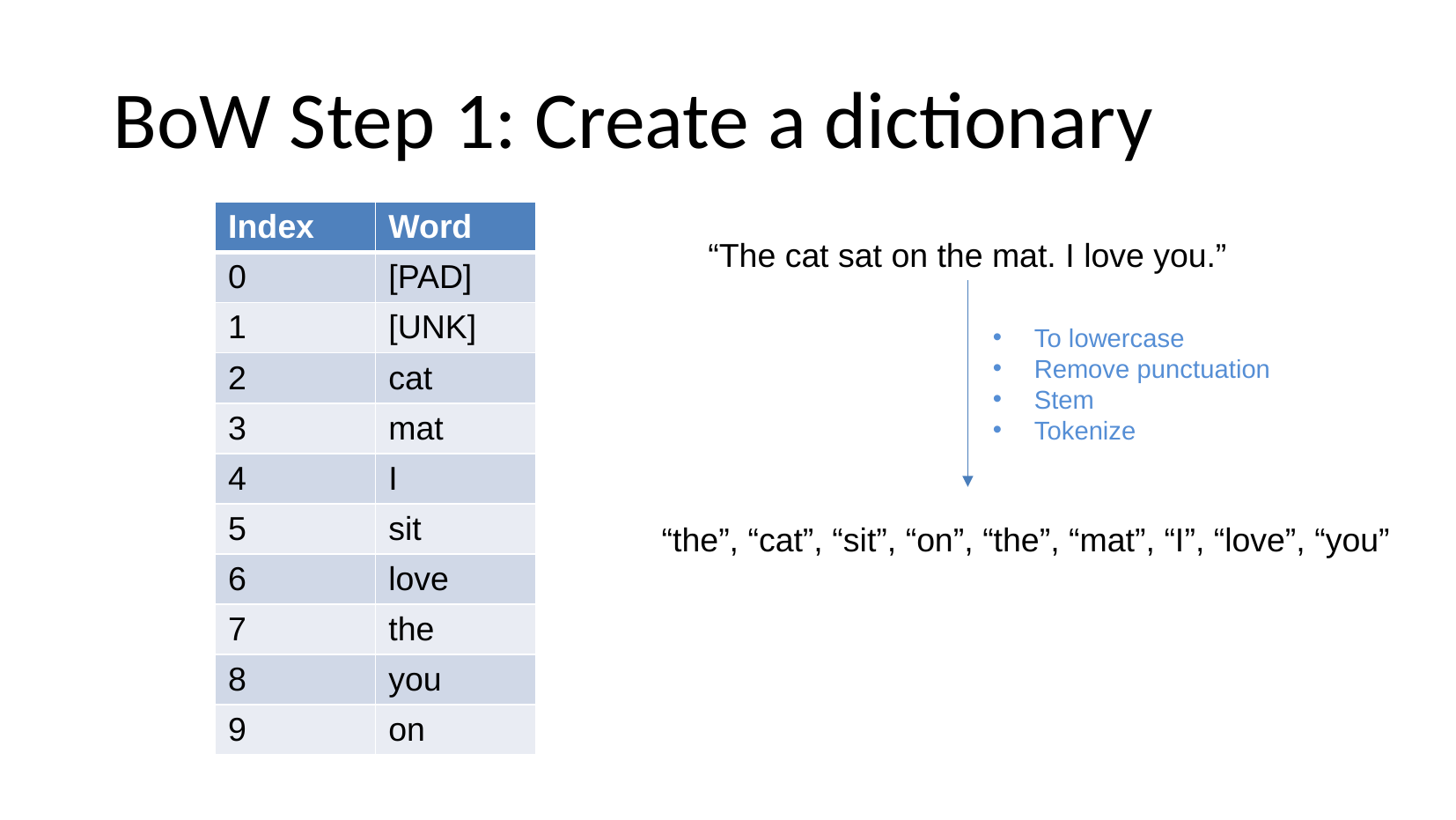

BoW Step 1: Create a dictionary
| Index | Word |
| --- | --- |
| 0 | [PAD] |
| 1 | [UNK] |
| 2 | cat |
| 3 | mat |
| 4 | I |
| 5 | sit |
| 6 | love |
| 7 | the |
| 8 | you |
| 9 | on |
“The cat sat on the mat. I love you.”
To lowercase
Remove punctuation
Stem
Tokenize
“the”, “cat”, “sit”, “on”, “the”, “mat”, “I”, “love”, “you”